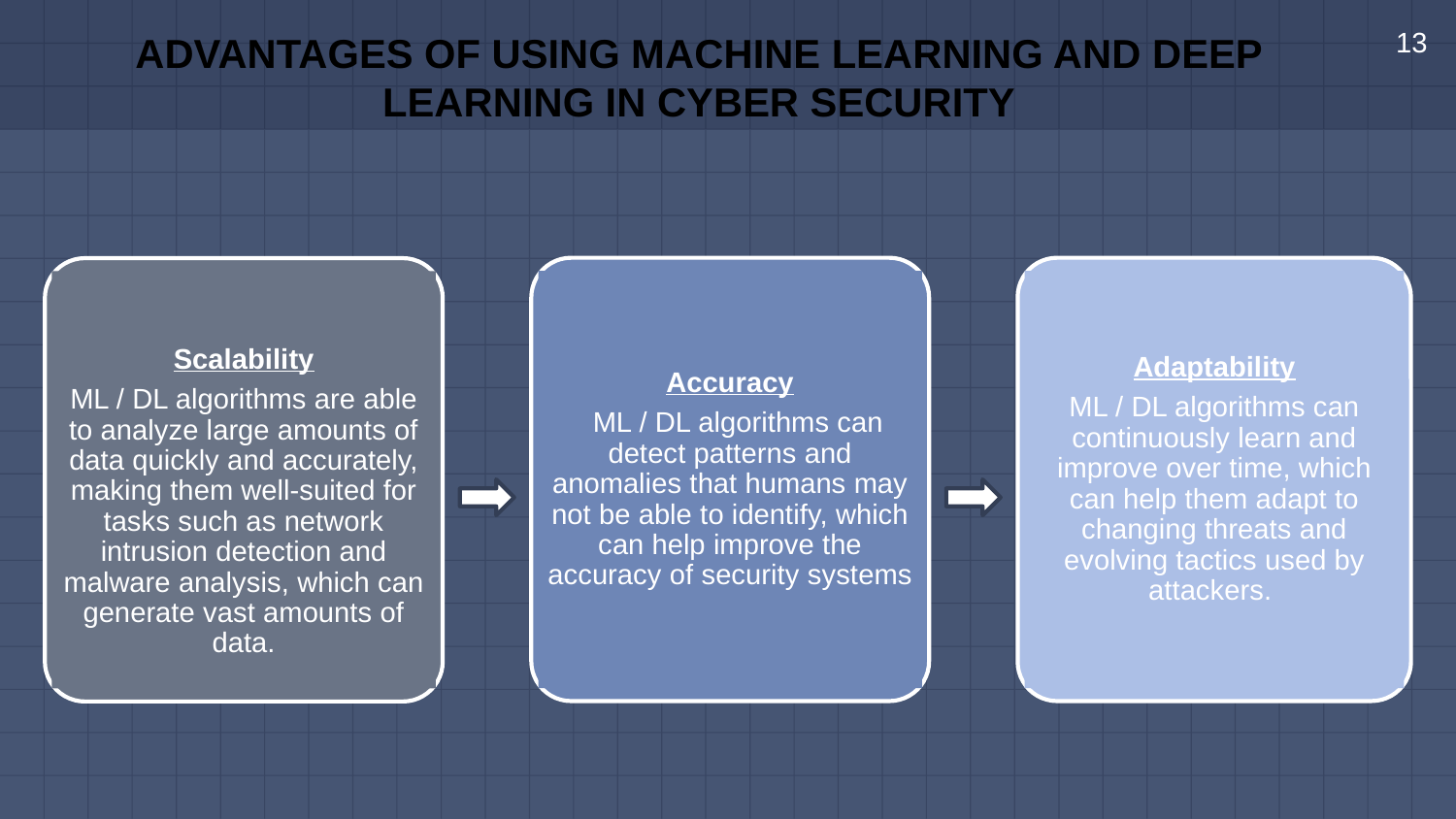

13
ADVANTAGES OF USING MACHINE LEARNING AND DEEP LEARNING IN CYBER SECURITY

Accuracy
  ML / DL algorithms can detect patterns and anomalies that humans may not be able to identify, which can help improve the accuracy of security systems

Adaptability
ML / DL algorithms can continuously learn and improve over time, which can help them adapt to changing threats and evolving tactics used by attackers.

Scalability
ML / DL algorithms are able to analyze large amounts of data quickly and accurately, making them well-suited for tasks such as network intrusion detection and malware analysis, which can generate vast amounts of data.